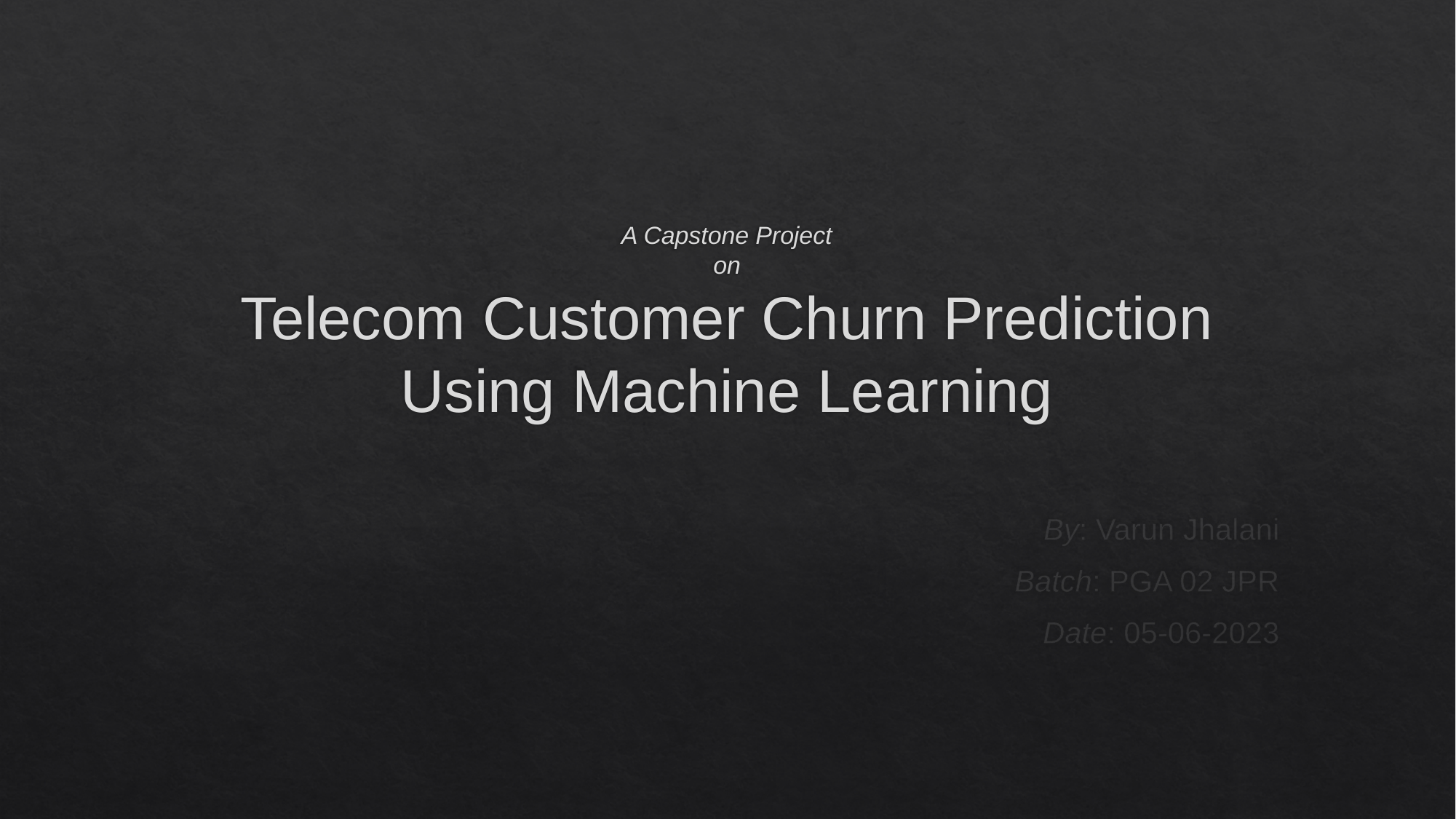

# A Capstone Project on Telecom Customer Churn Prediction Using Machine Learning
By: Varun Jhalani
Batch: PGA 02 JPR
Date: 05-06-2023